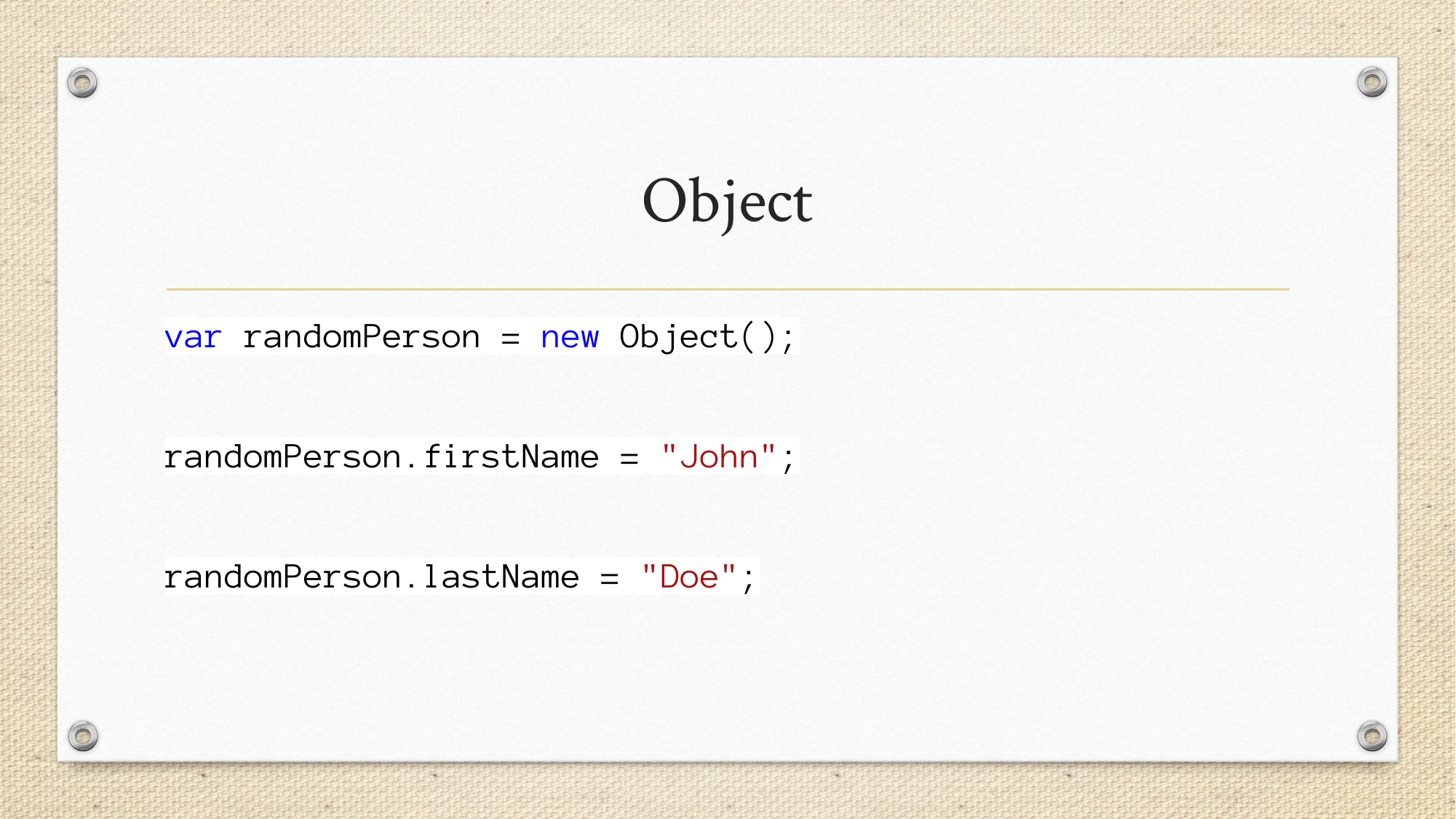

# Object
var randomPerson = new Object();

randomPerson.firstName = "John";

randomPerson.lastName = "Doe";